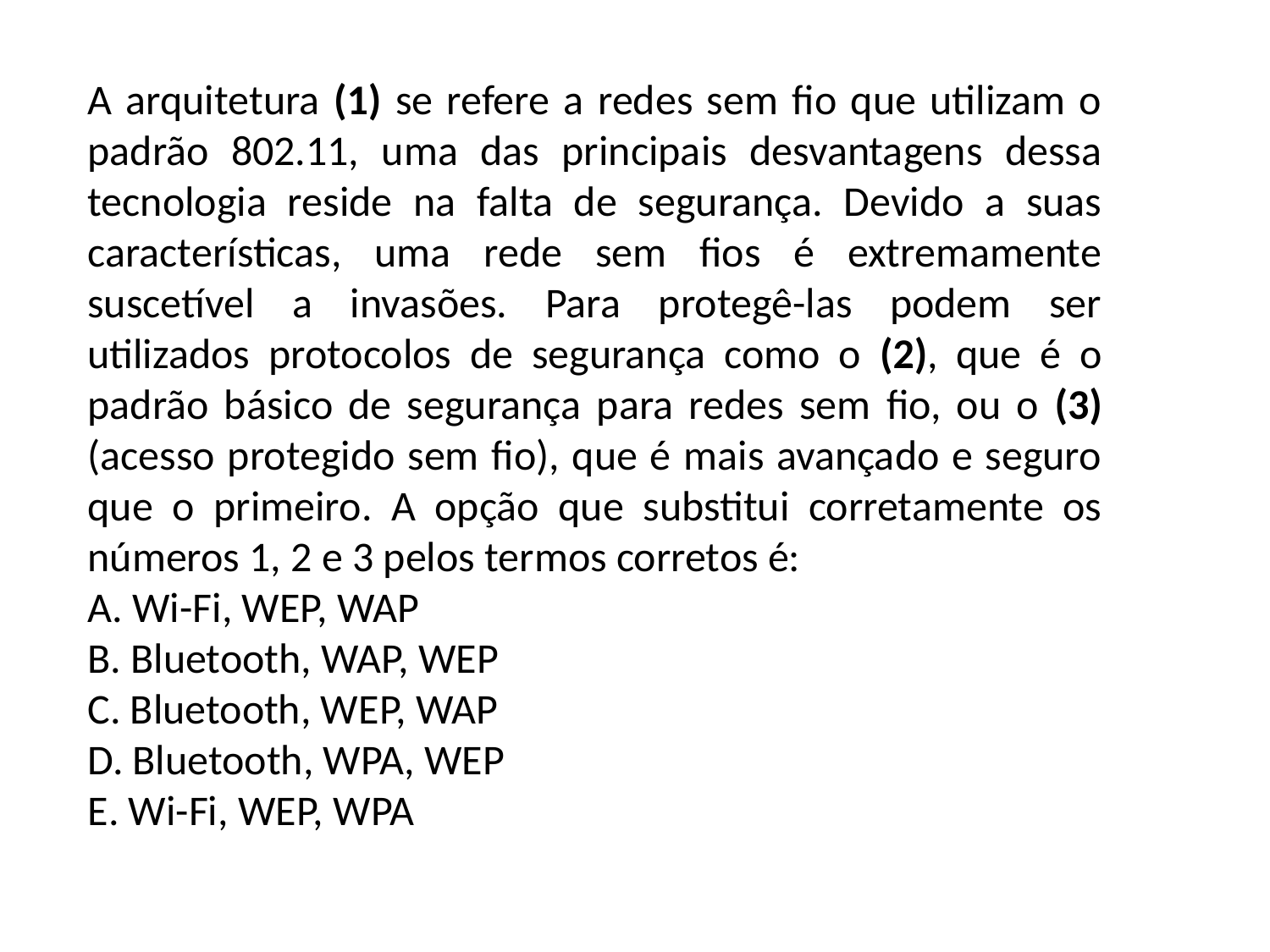

A arquitetura (1) se refere a redes sem fio que utilizam o padrão 802.11, uma das principais desvantagens dessa tecnologia reside na falta de segurança. Devido a suas características, uma rede sem fios é extremamente suscetível a invasões. Para protegê-las podem ser utilizados protocolos de segurança como o (2), que é o padrão básico de segurança para redes sem fio, ou o (3) (acesso protegido sem fio), que é mais avançado e seguro que o primeiro. A opção que substitui corretamente os números 1, 2 e 3 pelos termos corretos é:
A. Wi-Fi, WEP, WAP
B. Bluetooth, WAP, WEP
C. Bluetooth, WEP, WAP
D. Bluetooth, WPA, WEP
E. Wi-Fi, WEP, WPA